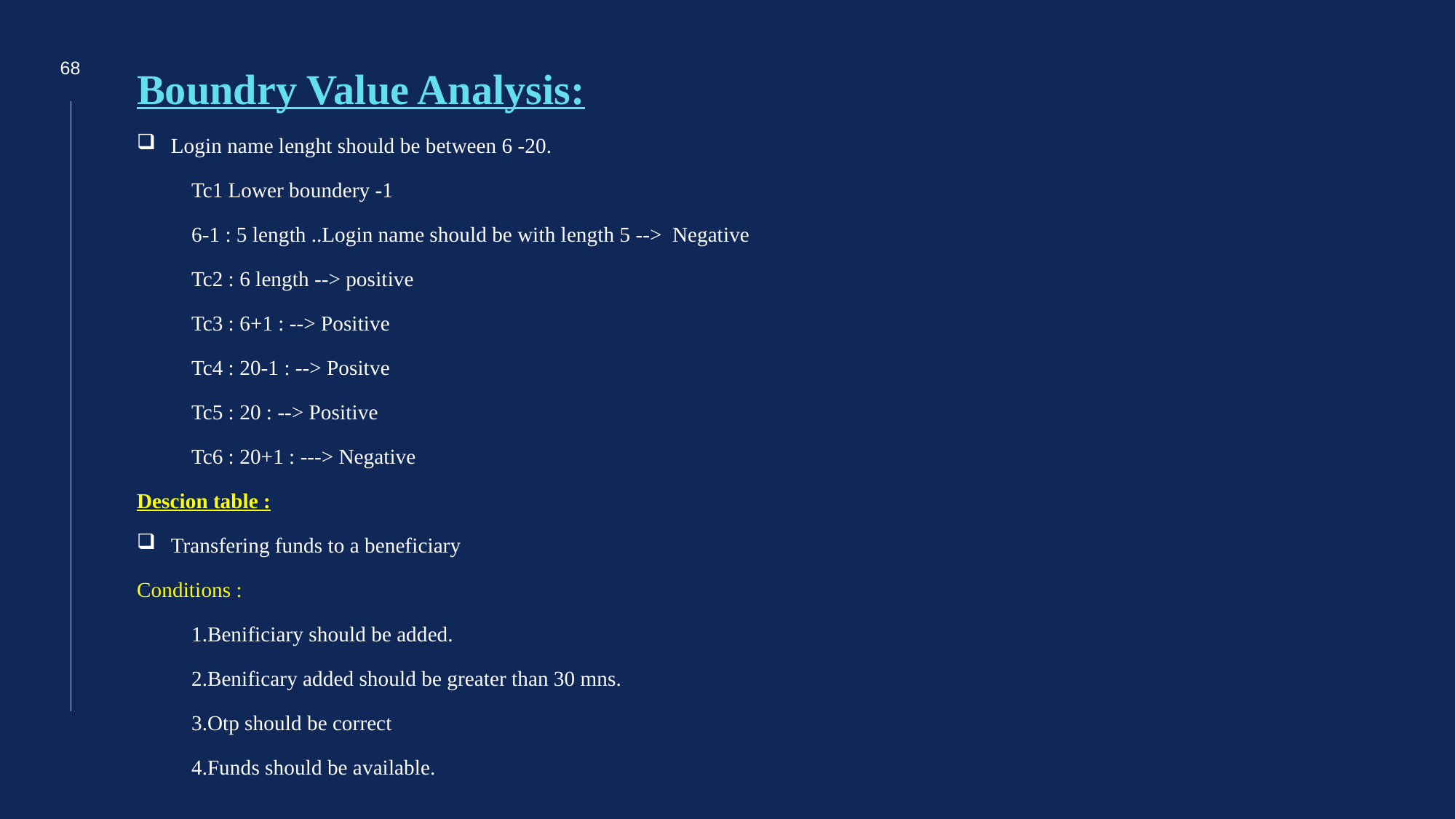

68
Boundry Value Analysis:
Login name lenght should be between 6 -20.
Tc1 Lower boundery -1
6-1 : 5 length ..Login name should be with length 5 -->  Negative
Tc2 : 6 length --> positive
Tc3 : 6+1 : --> Positive
Tc4 : 20-1 : --> Positve
Tc5 : 20 : --> Positive
Tc6 : 20+1 : ---> Negative
Descion table :
Transfering funds to a beneficiary
Conditions :
1.Benificiary should be added.
2.Benificary added should be greater than 30 mns.
3.Otp should be correct
4.Funds should be available.